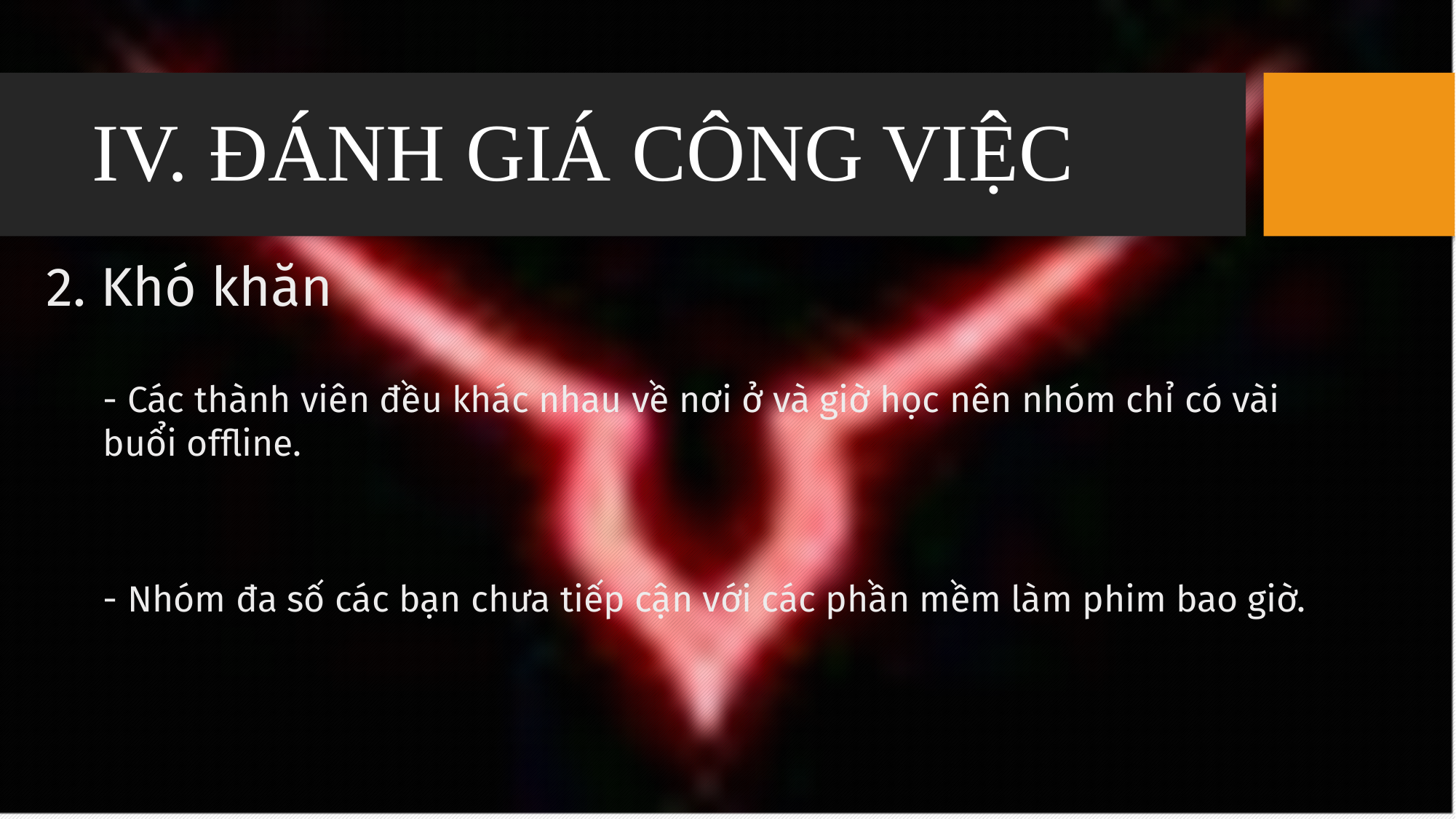

# IV. ĐÁNH GIÁ CÔNG VIỆC
2. Khó khăn
- Các thành viên đều khác nhau về nơi ở và giờ học nên nhóm chỉ có vài buổi offline.
- Nhóm đa số các bạn chưa tiếp cận với các phần mềm làm phim bao giờ.